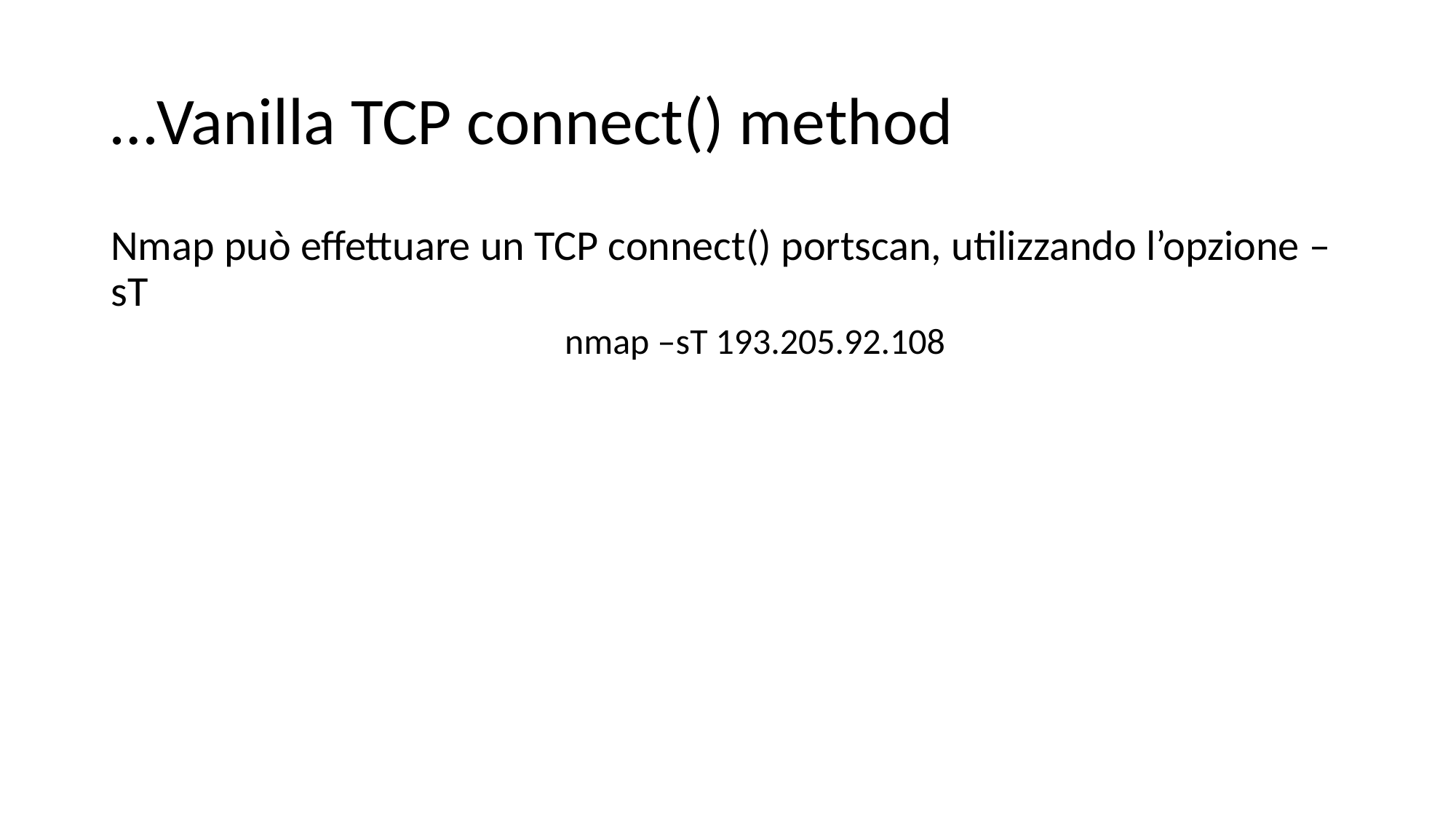

# …Vanilla TCP connect() method
Nmap può effettuare un TCP connect() portscan, utilizzando l’opzione –sT
nmap –sT 193.205.92.108